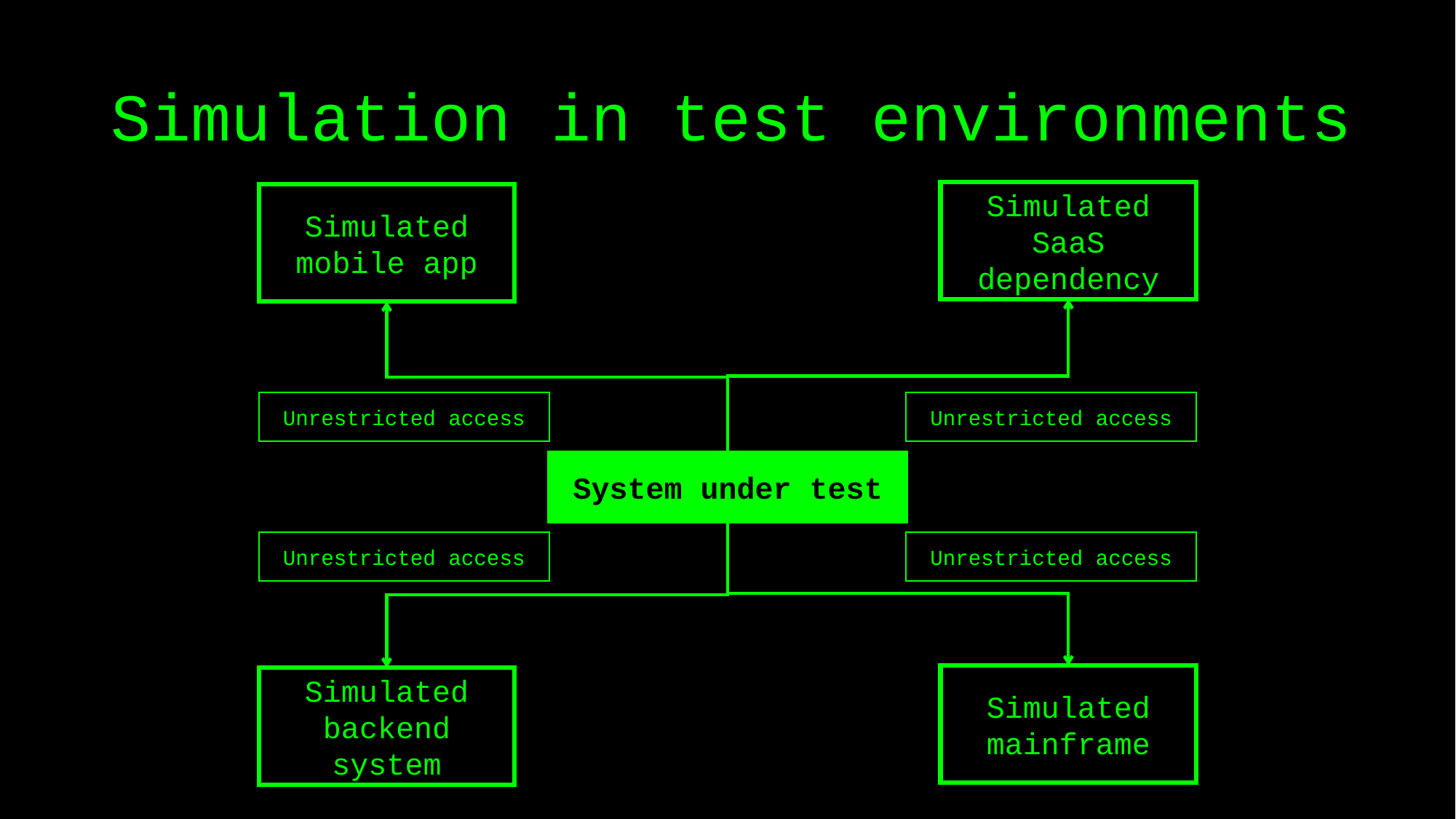

# Simulation in test environments
Simulated SaaS dependency
Simulated mobile app
Unrestricted access
Unrestricted access
System under test
Unrestricted access
Unrestricted access
Simulated mainframe
Simulated backend system